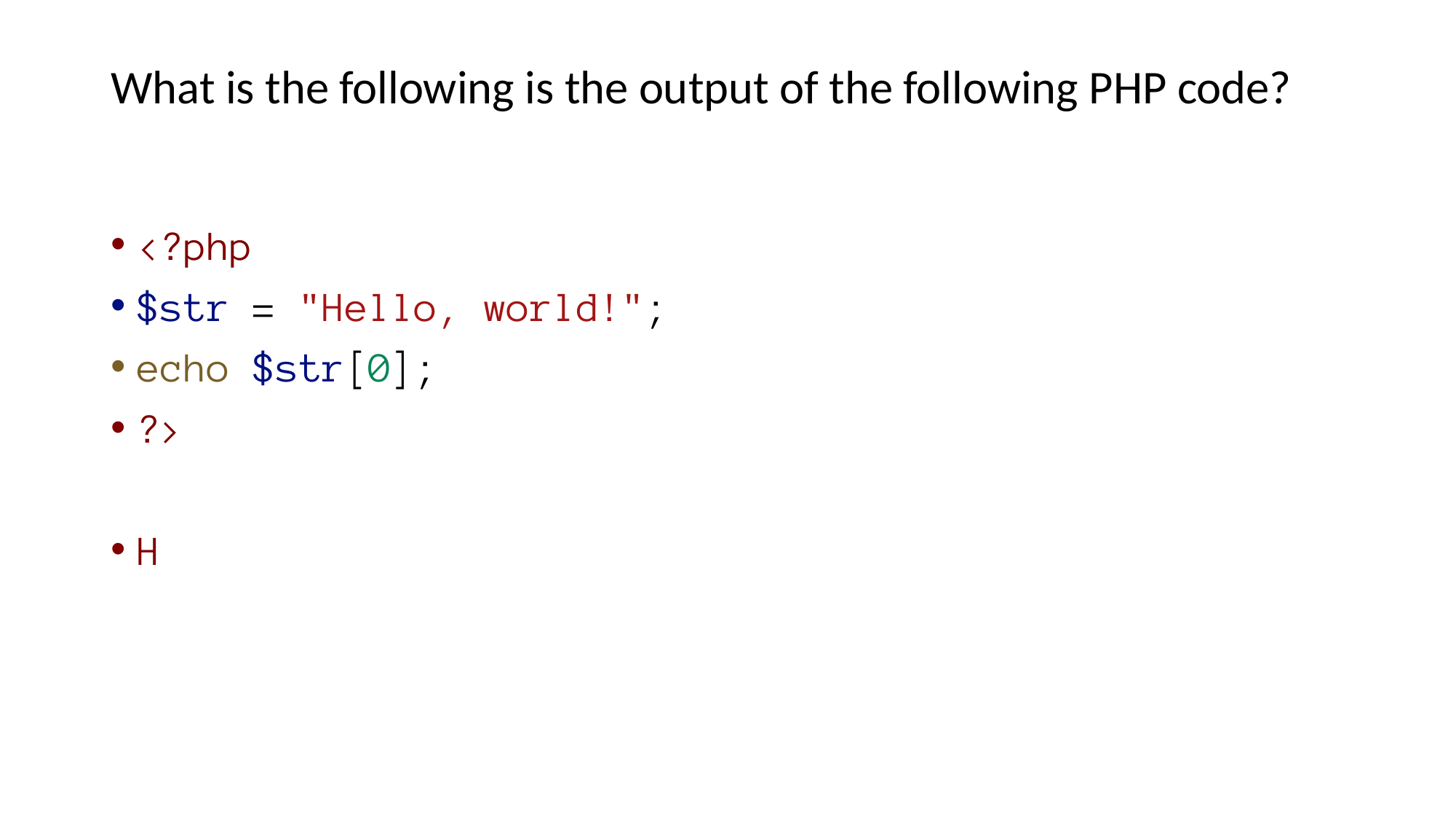

# What is the following is the output of the following PHP code?
<?php
$str = "Hello, world!";
echo $str[0];
?>

H